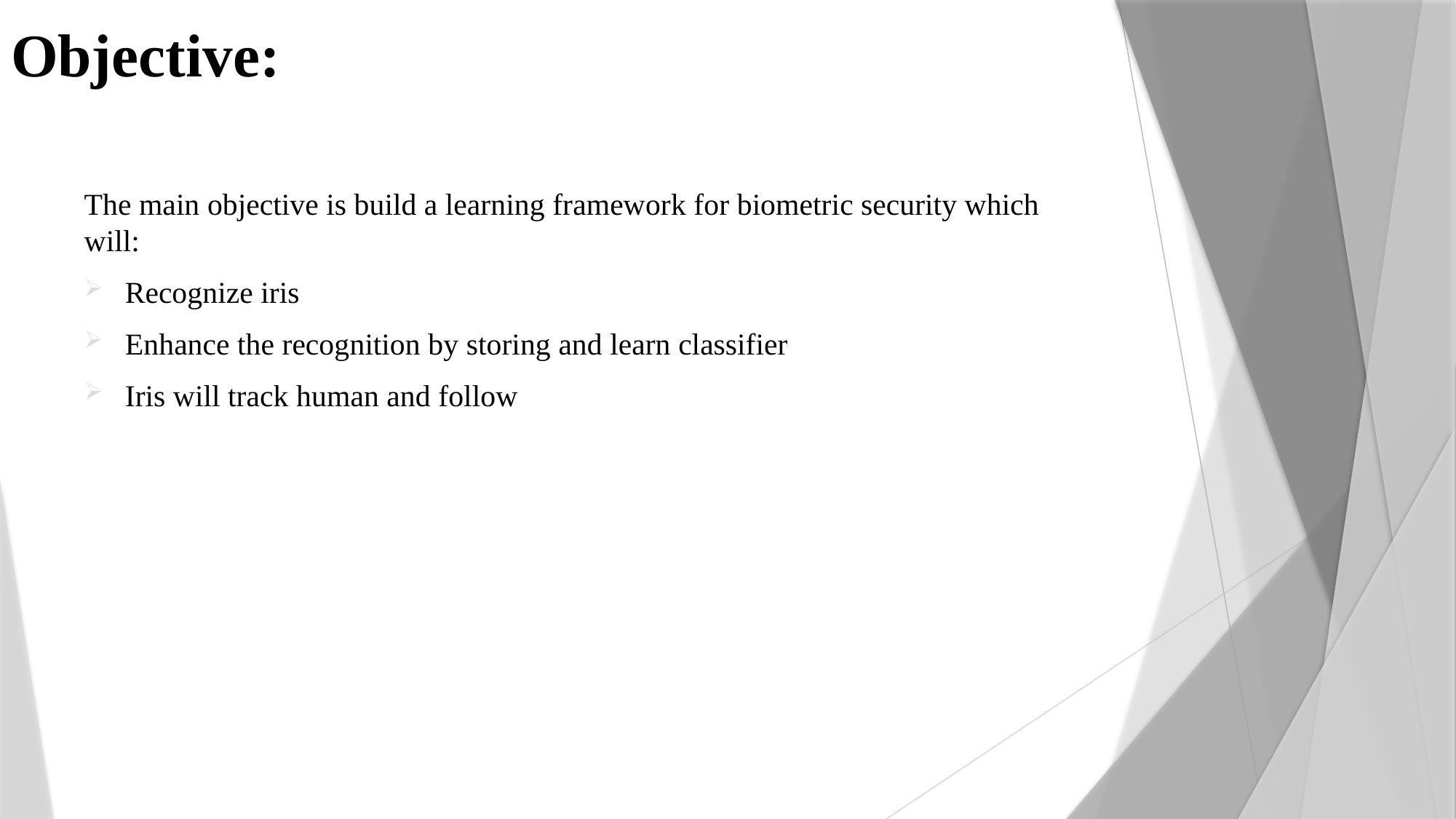

# Objective:
The main objective is build a learning framework for biometric security which will:
Recognize iris
Enhance the recognition by storing and learn classifier
Iris will track human and follow